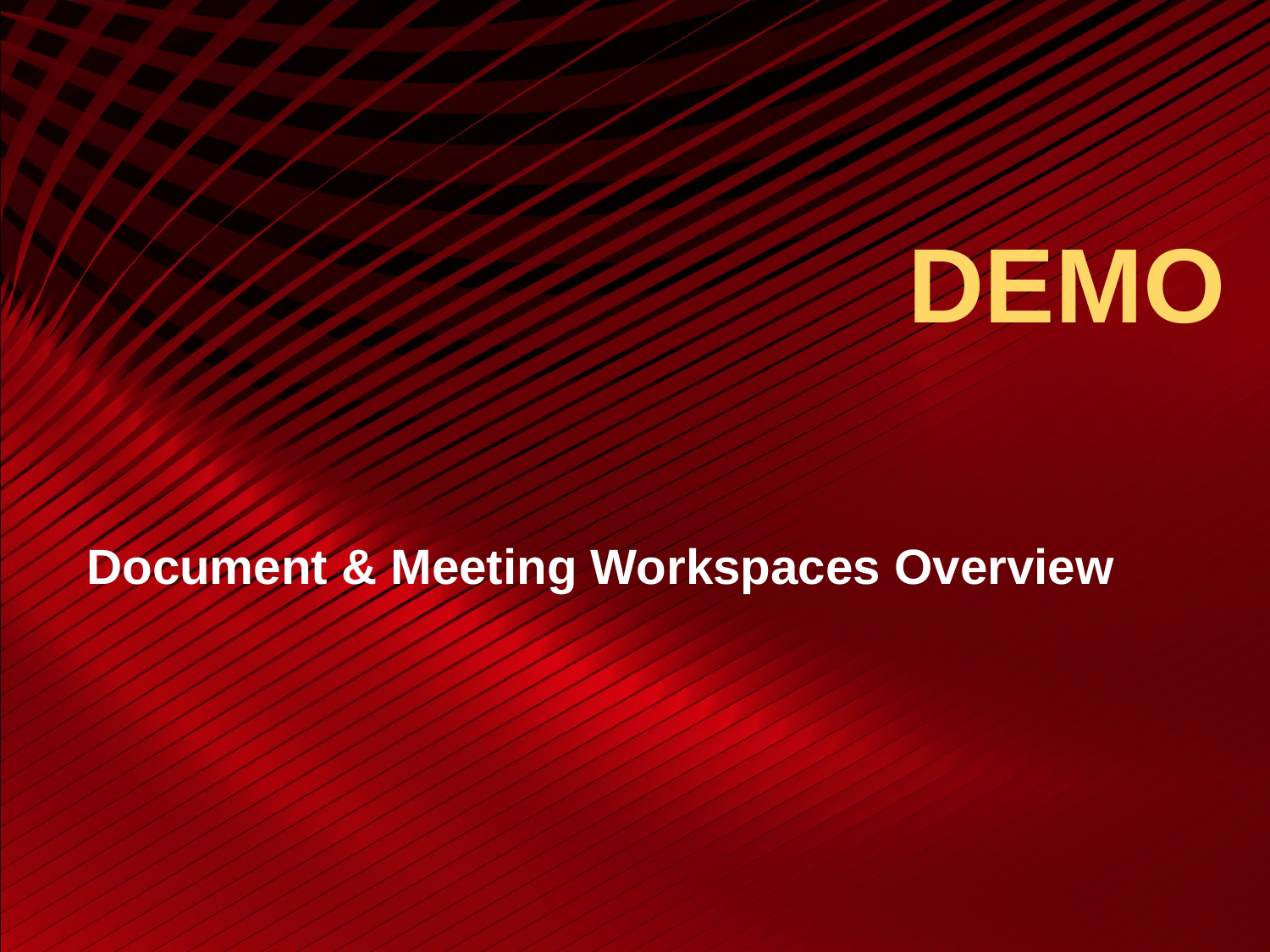

# DEMO
Document & Meeting Workspaces Overview